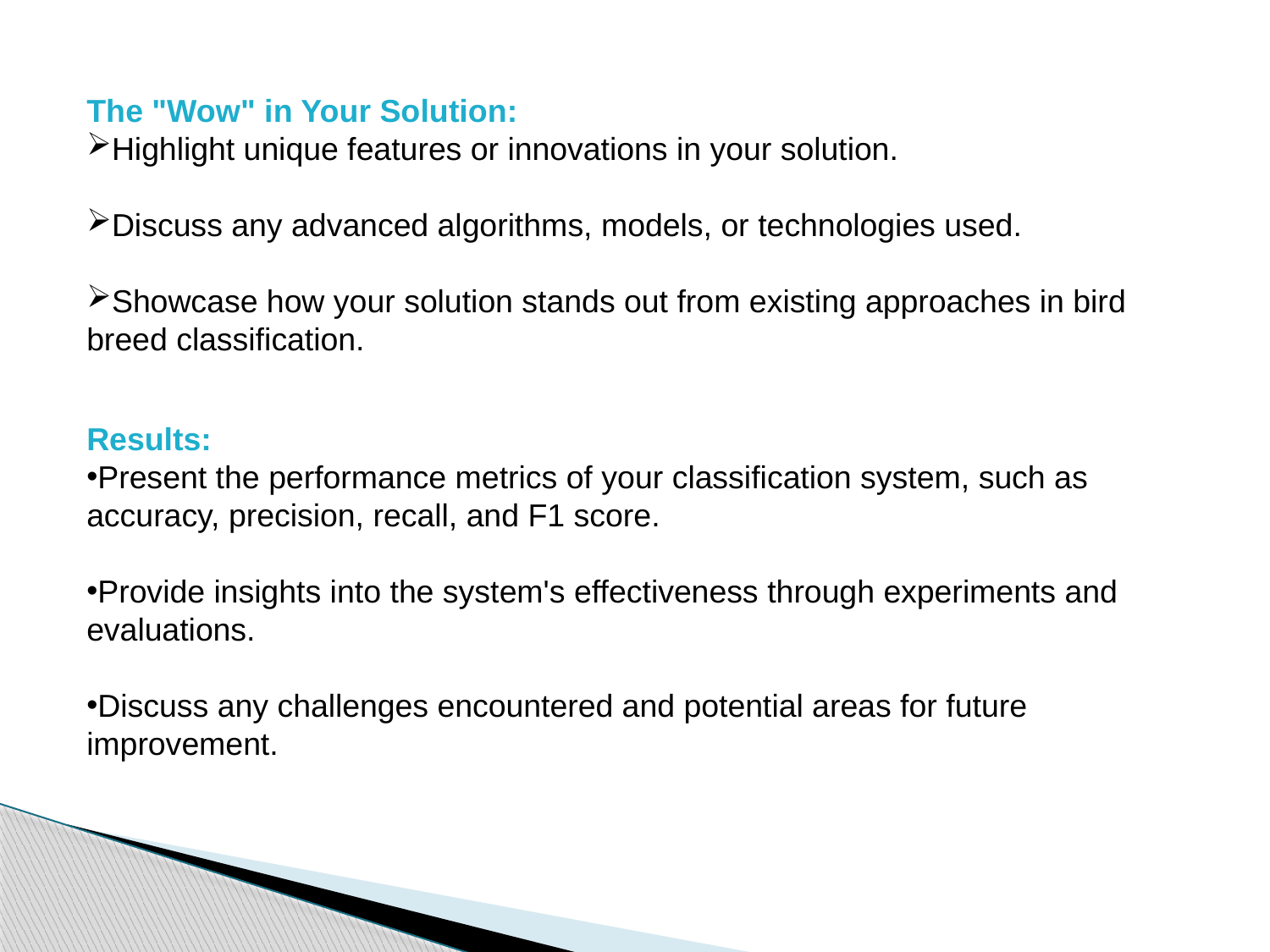

The "Wow" in Your Solution:
Highlight unique features or innovations in your solution.

Discuss any advanced algorithms, models, or technologies used.

Showcase how your solution stands out from existing approaches in bird breed classification.
Results:
Present the performance metrics of your classification system, such as accuracy, precision, recall, and F1 score.

Provide insights into the system's effectiveness through experiments and evaluations.

Discuss any challenges encountered and potential areas for future improvement.